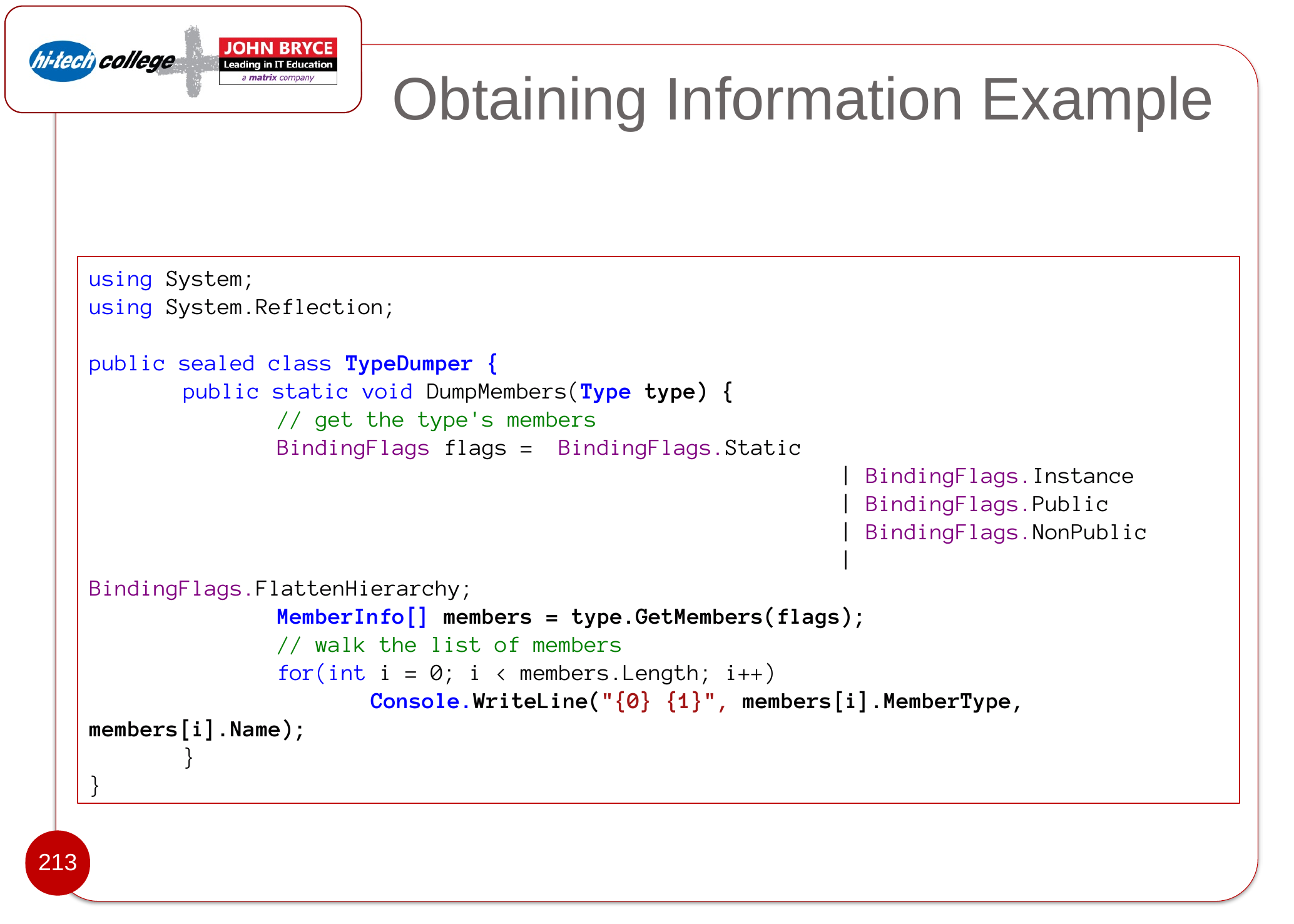

# Obtaining Information Example
using System;
using System.Reflection;

public sealed class TypeDumper {
	public static void DumpMembers(Type type) {
		// get the type's members
		BindingFlags flags =	BindingFlags.Static
						   		| BindingFlags.Instance
								| BindingFlags.Public
						 		| BindingFlags.NonPublic
						   		| BindingFlags.FlattenHierarchy;
		MemberInfo[] members = type.GetMembers(flags);
		// walk the list of members
		for(int i = 0; i < members.Length; i++)
			Console.WriteLine("{0} {1}", members[i].MemberType, members[i].Name);
	}
}
213